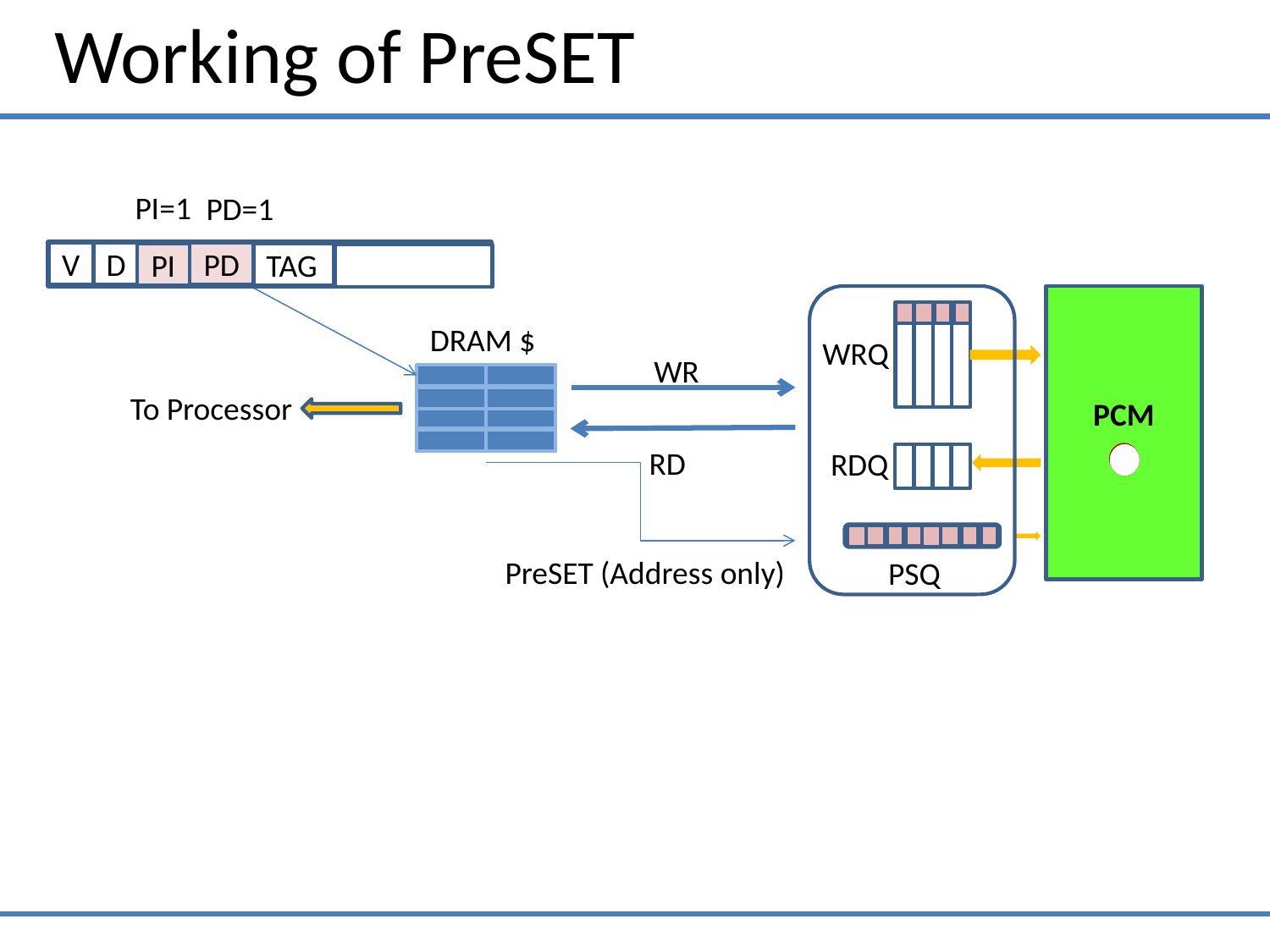

Working of PreSET
PI=1
PD=1

V
D
PD
PI
TAG

PCM

DRAM $

WRQ
WR

To Processor

RD
RDQ

PreSET (Address only)

PSQ